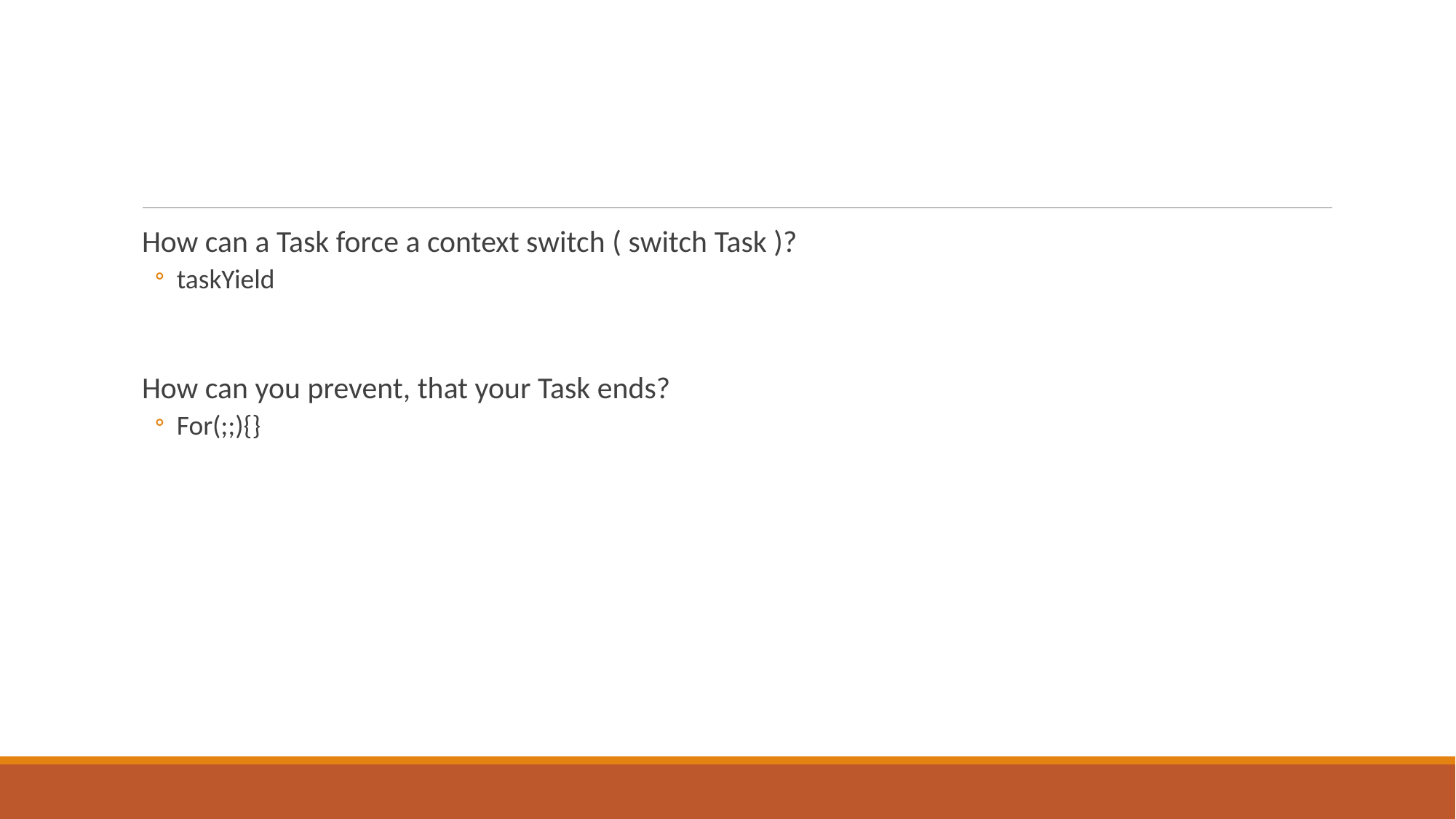

#
How can a Task force a context switch ( switch Task )?
taskYield

How can you prevent, that your Task ends?
For(;;){}